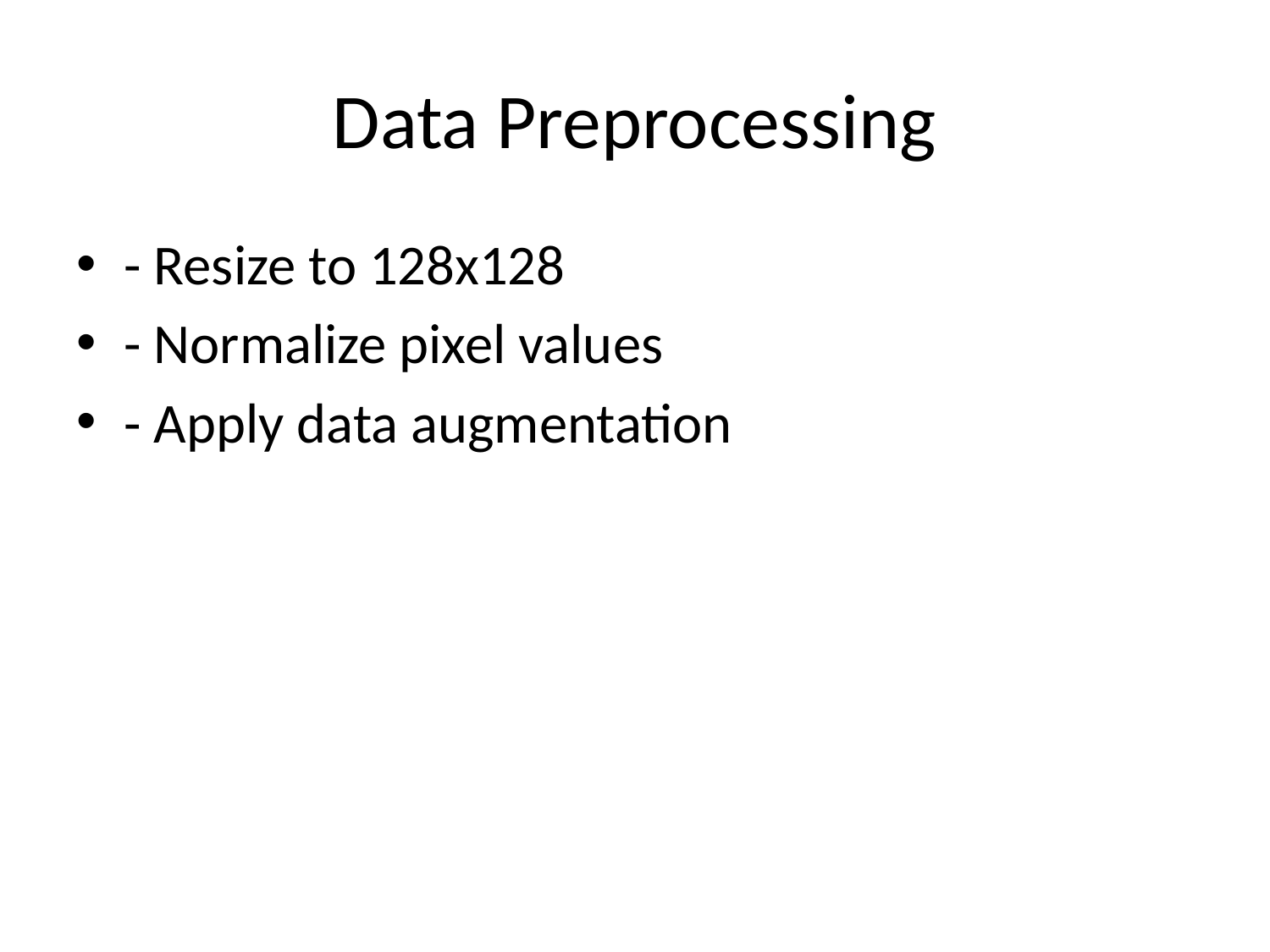

# Data Preprocessing
- Resize to 128x128
- Normalize pixel values
- Apply data augmentation